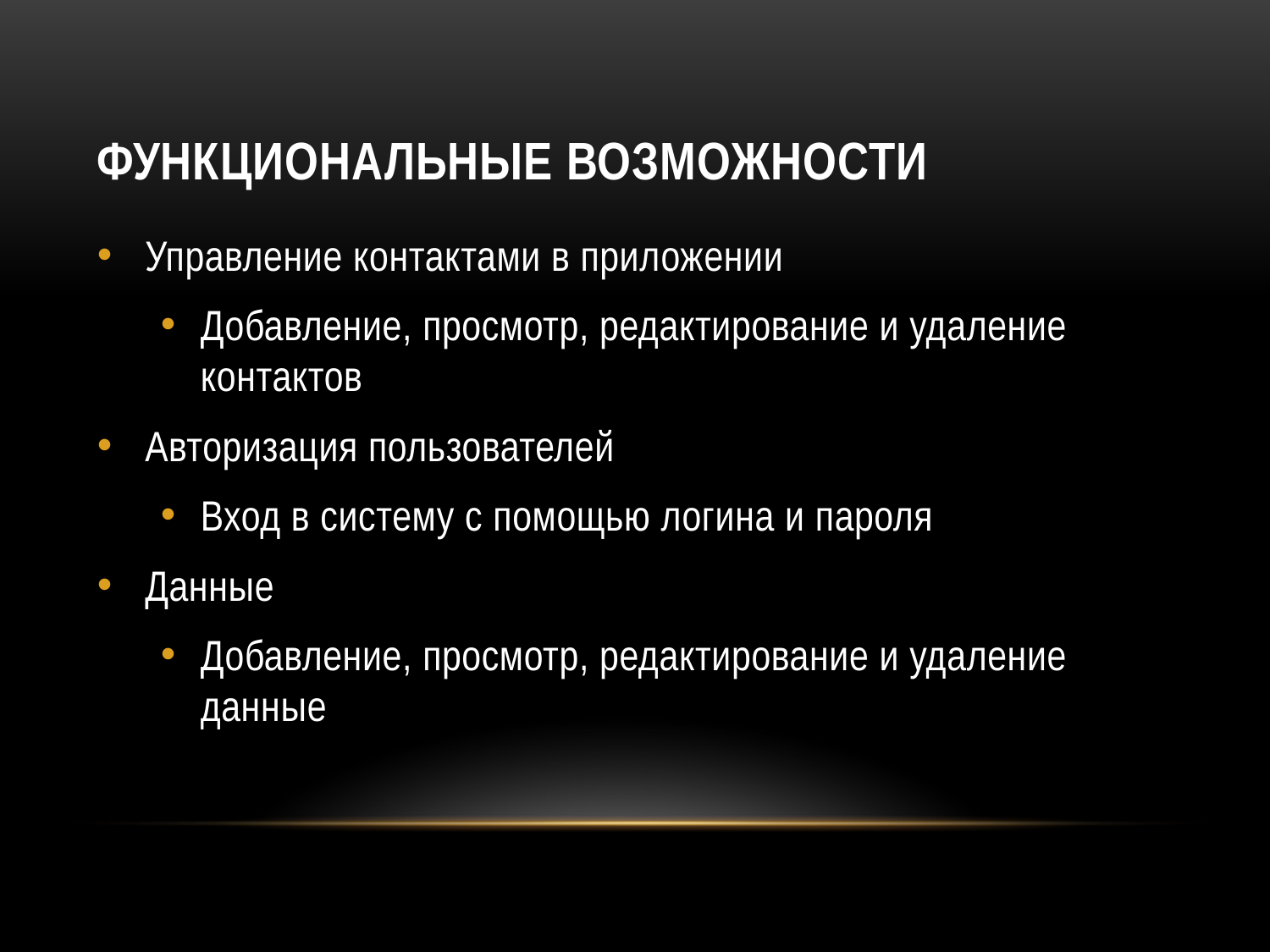

# Функциональные возможности
Управление контактами в приложении
Добавление, просмотр, редактирование и удаление контактов
Авторизация пользователей
Вход в систему с помощью логина и пароля
Данные
Добавление, просмотр, редактирование и удаление данные